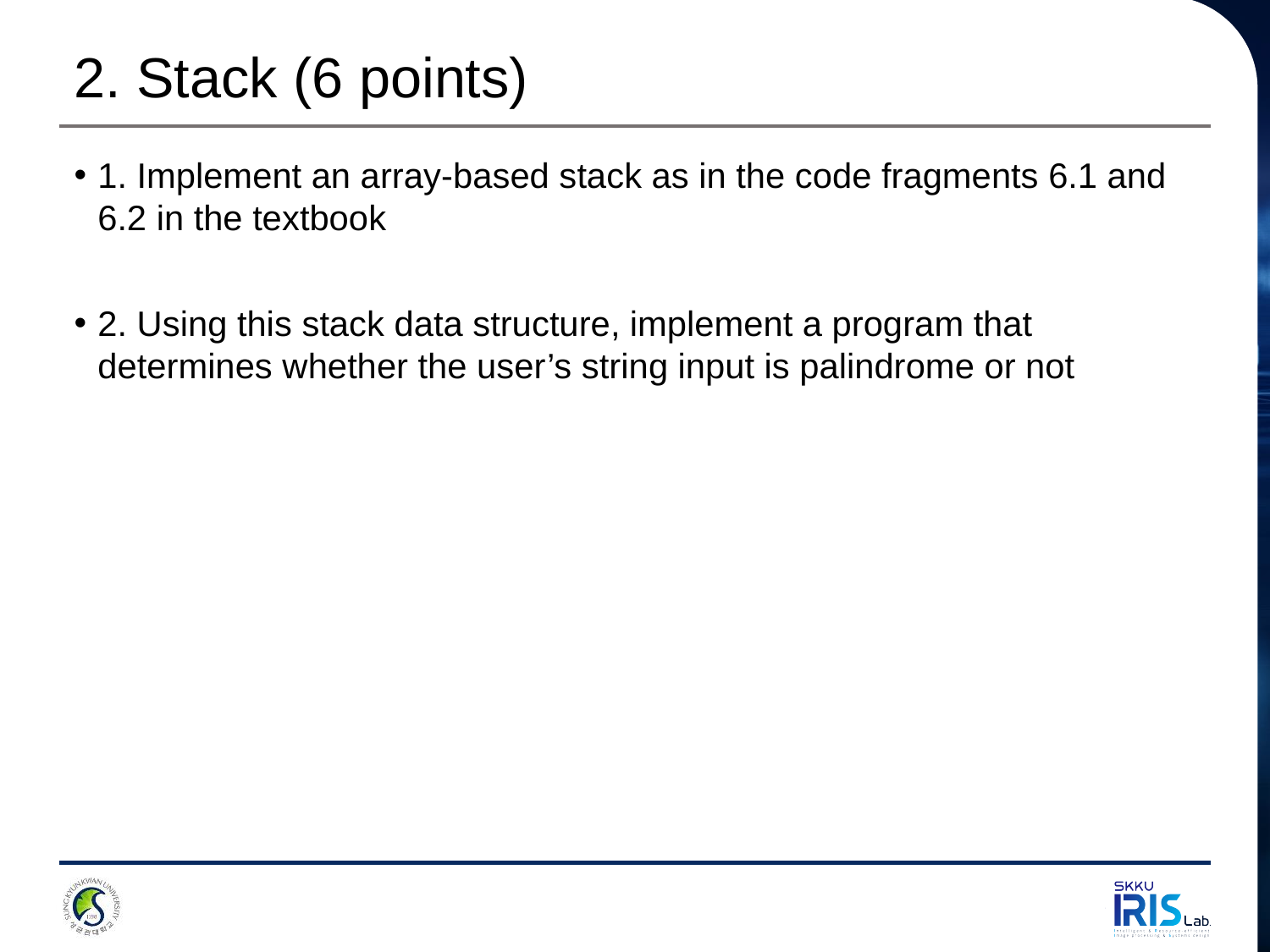

# 2. Stack (6 points)
1. Implement an array-based stack as in the code fragments 6.1 and 6.2 in the textbook

2. Using this stack data structure, implement a program that determines whether the user’s string input is palindrome or not